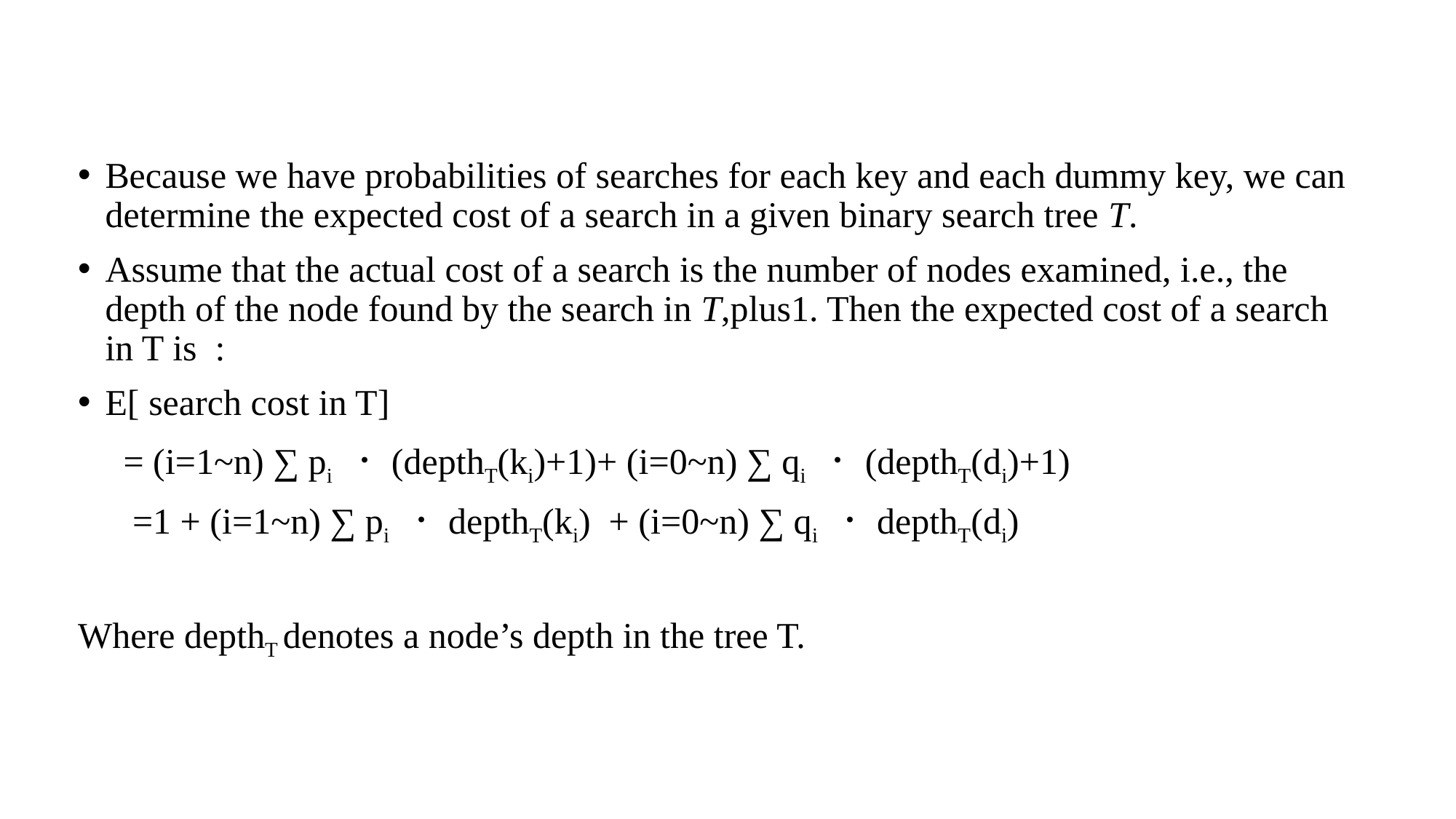

Because we have probabilities of searches for each key and each dummy key, we can determine the expected cost of a search in a given binary search tree T.
Assume that the actual cost of a search is the number of nodes examined, i.e., the depth of the node found by the search in T,plus1. Then the expected cost of a search in T is  :
E[ search cost in T]
     = (i=1~n) ∑ pi ．(depthT(ki)+1)+ (i=0~n) ∑ qi ．(depthT(di)+1)
	   =1 + (i=1~n) ∑ pi ．depthT(ki)  + (i=0~n) ∑ qi ．depthT(di)

Where depthT denotes a node’s depth in the tree T.